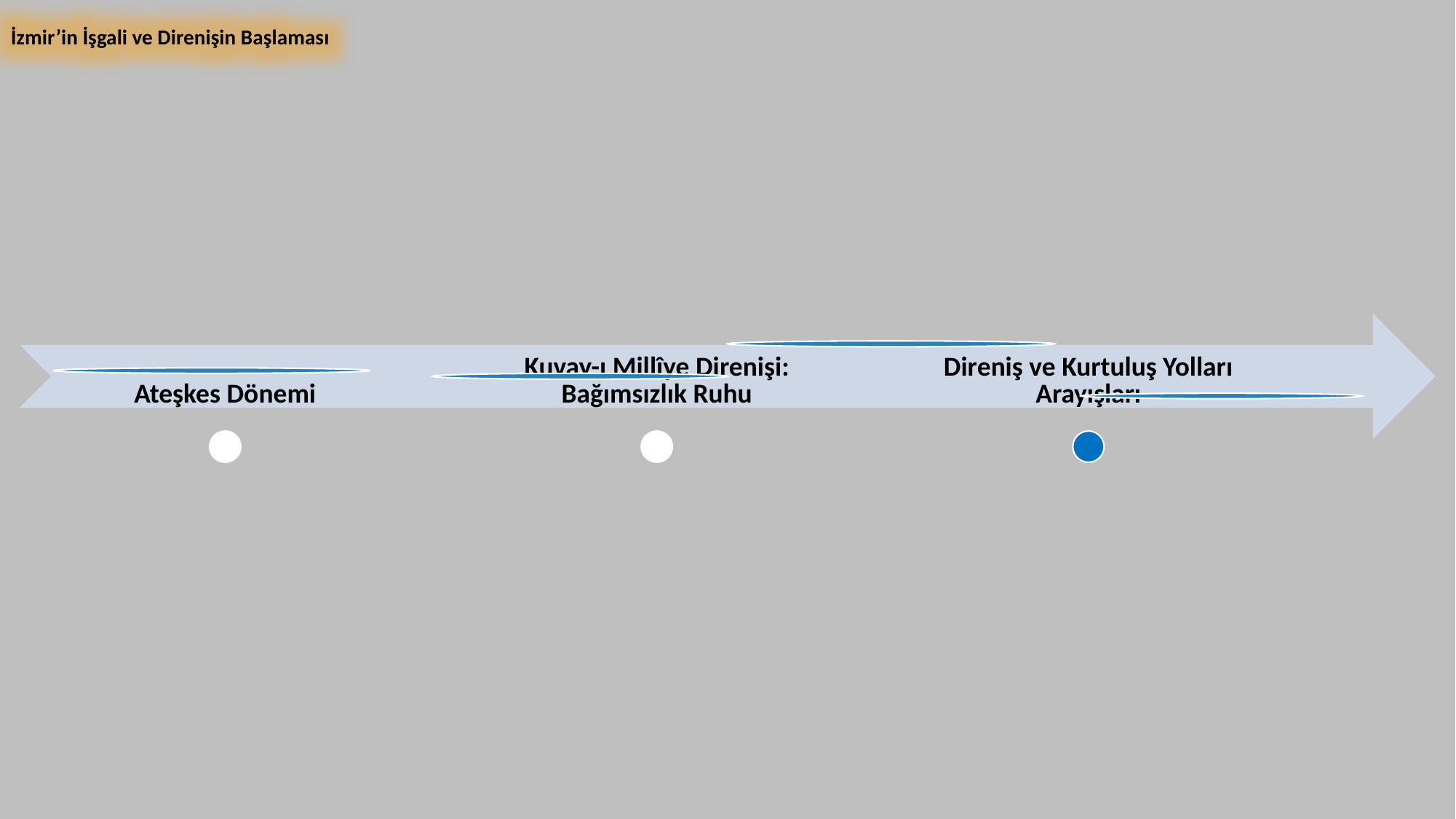

İzmir’in İşgali ve Direnişin Başlaması
Ateşkes Dönemi
Kuvay-ı Millîye Direnişi: Bağımsızlık Ruhu
Direniş ve Kurtuluş Yolları Arayışları